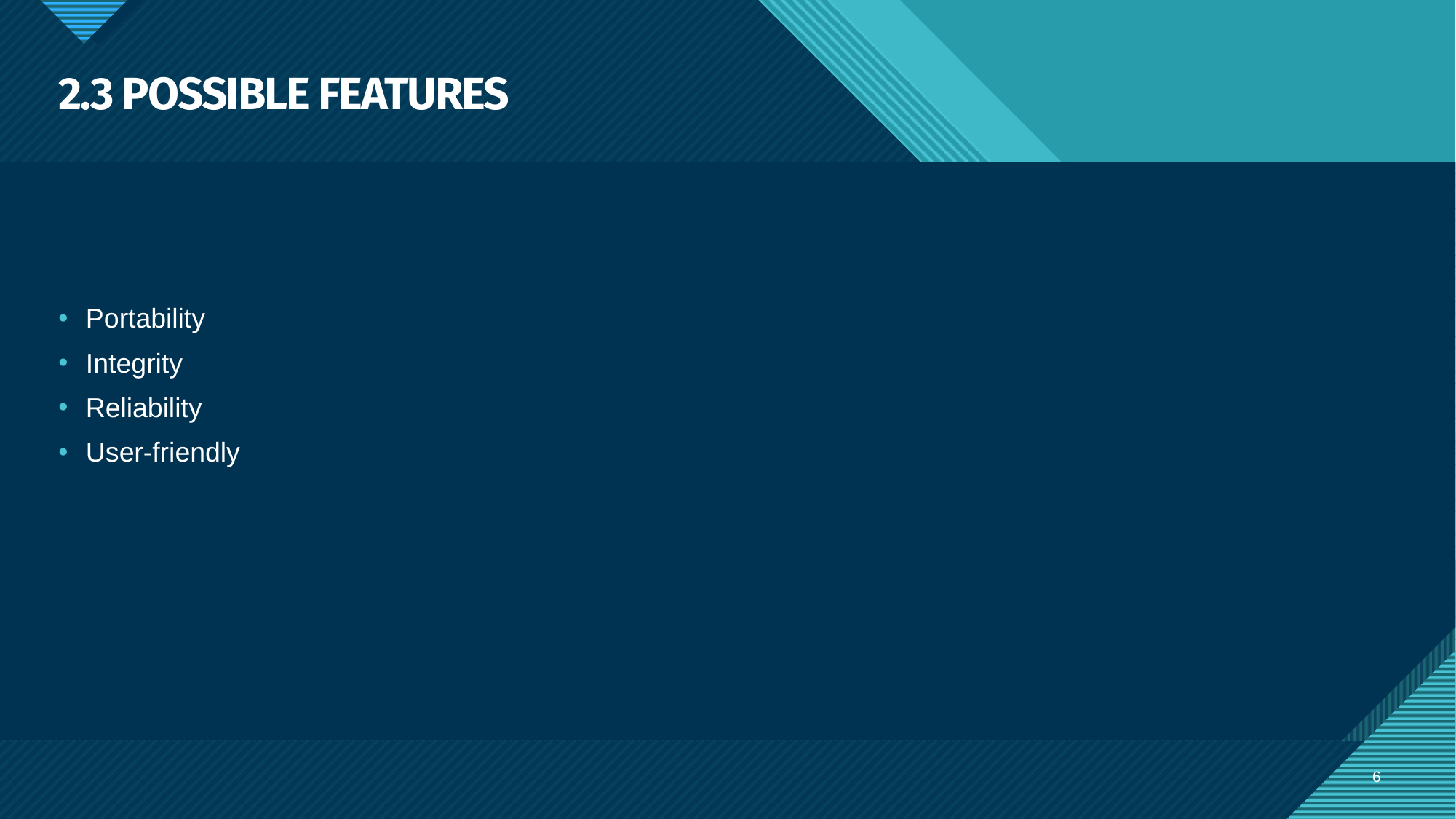

# 2.3 POSSIBLE FEATURES
Portability
Integrity
Reliability
User-friendly
6
6